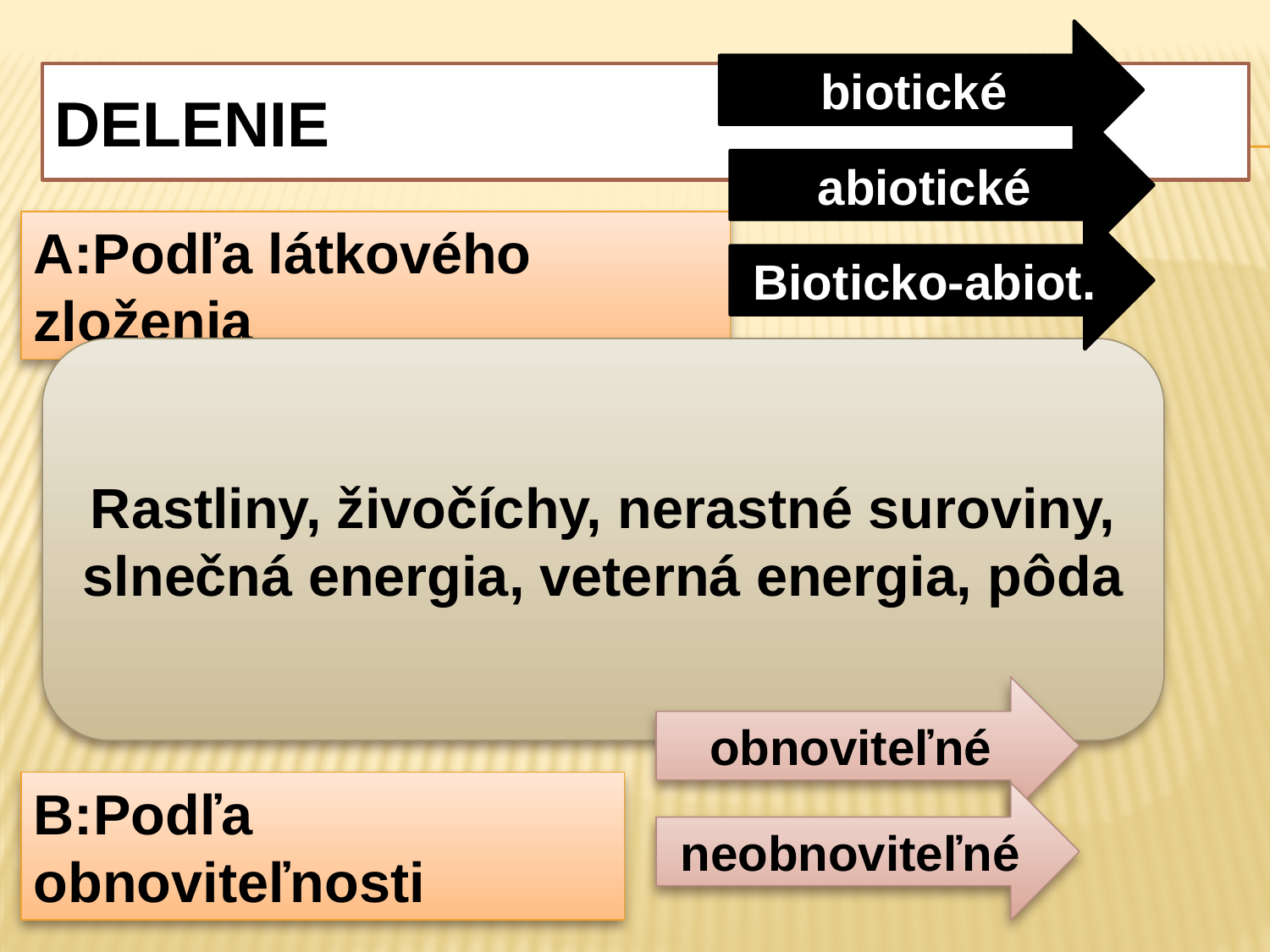

biotické
# delenie
abiotické
A:Podľa látkového zloženia
Bioticko-abiot.

Rastliny, živočíchy, nerastné suroviny, slnečná energia, veterná energia, pôda
obnoviteľné
B:Podľa obnoviteľnosti
neobnoviteľné